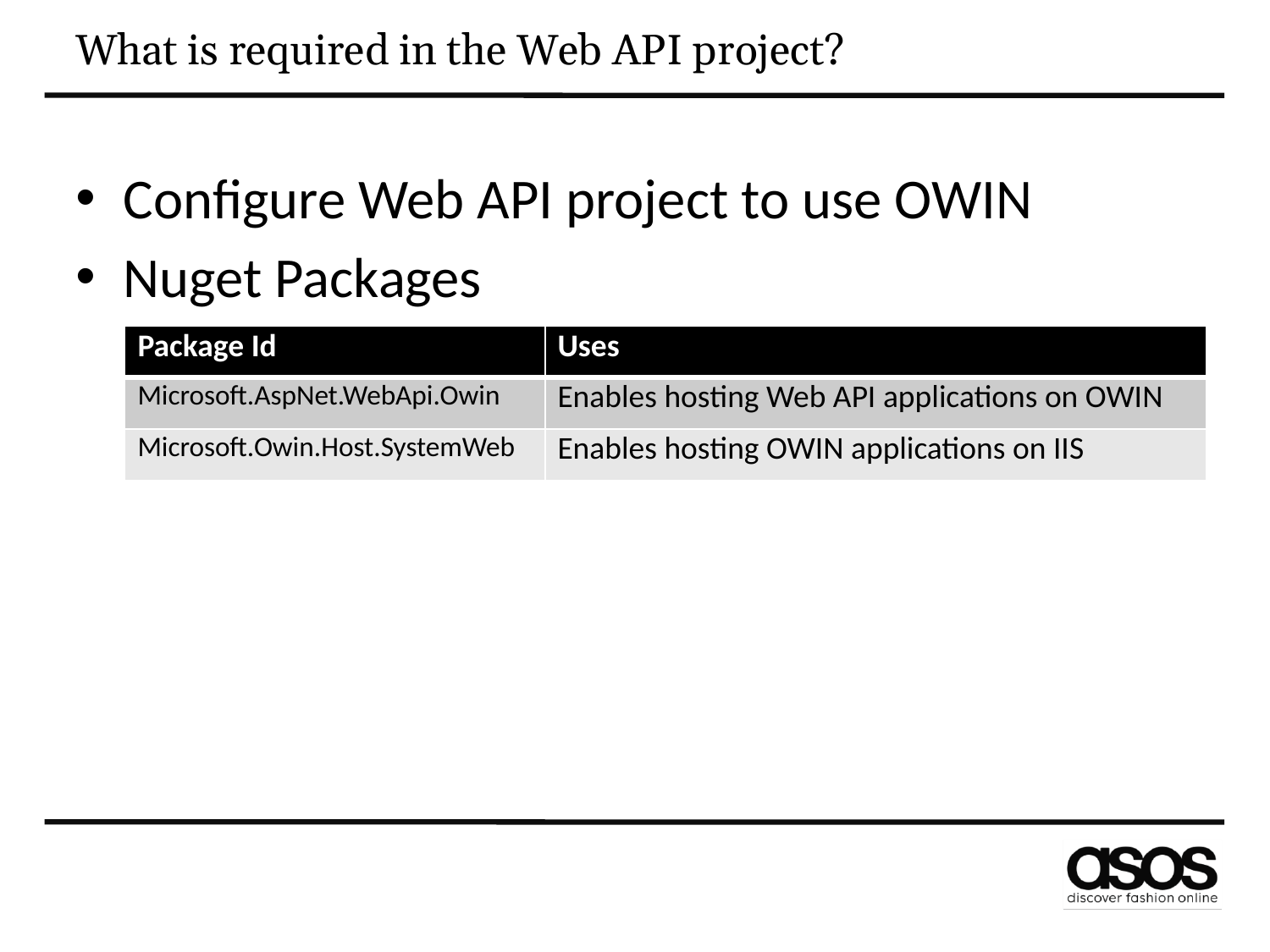

# What is required in the Web API project?
Configure Web API project to use OWIN
Nuget Packages

| Package Id | Uses |
| --- | --- |
| Microsoft.AspNet.WebApi.Owin | Enables hosting Web API applications on OWIN |
| Microsoft.Owin.Host.SystemWeb | Enables hosting OWIN applications on IIS |